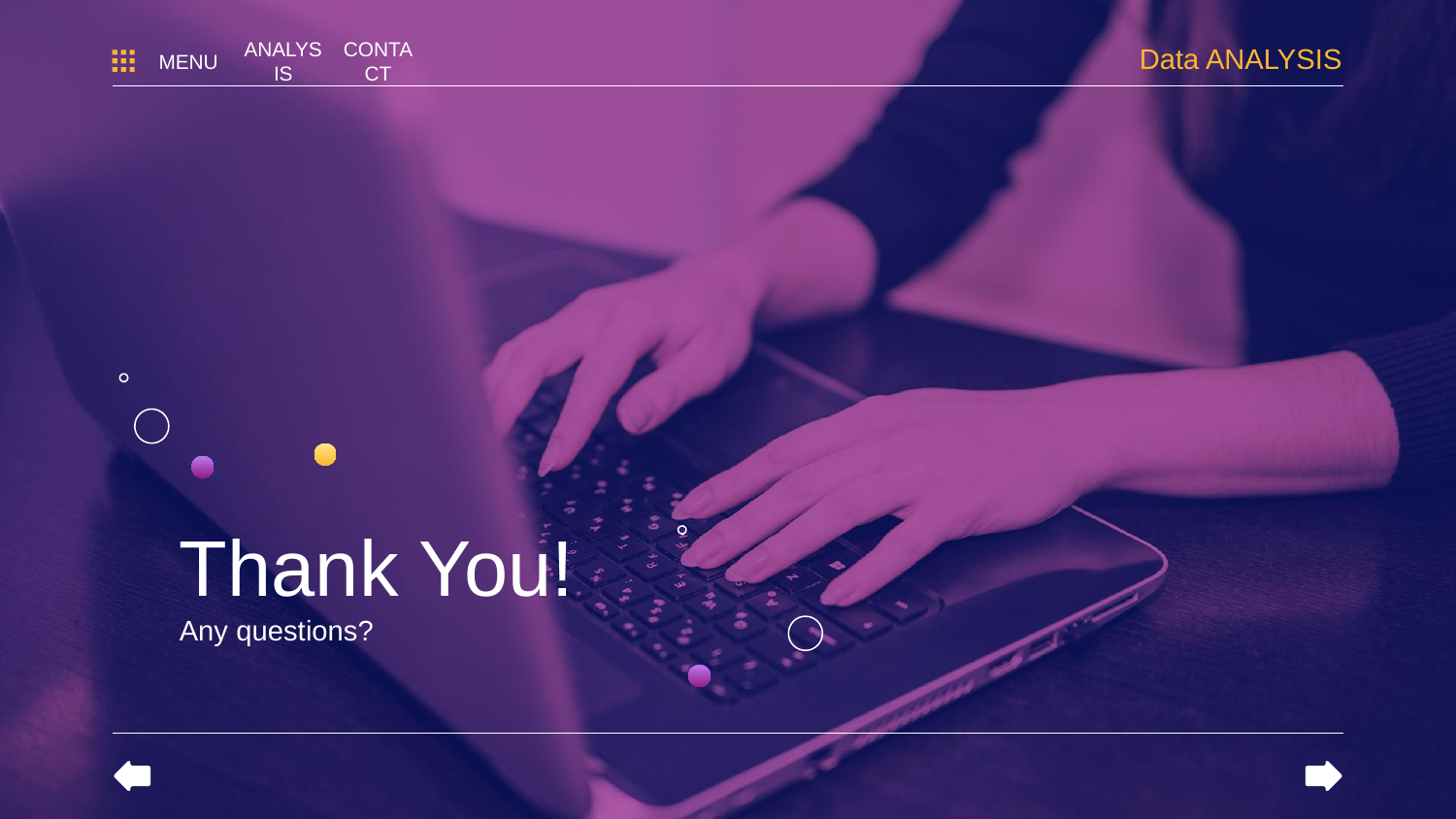

Data ANALYSIS
MENU
ANALYSIS
CONTACT

# Thank You! Any questions?